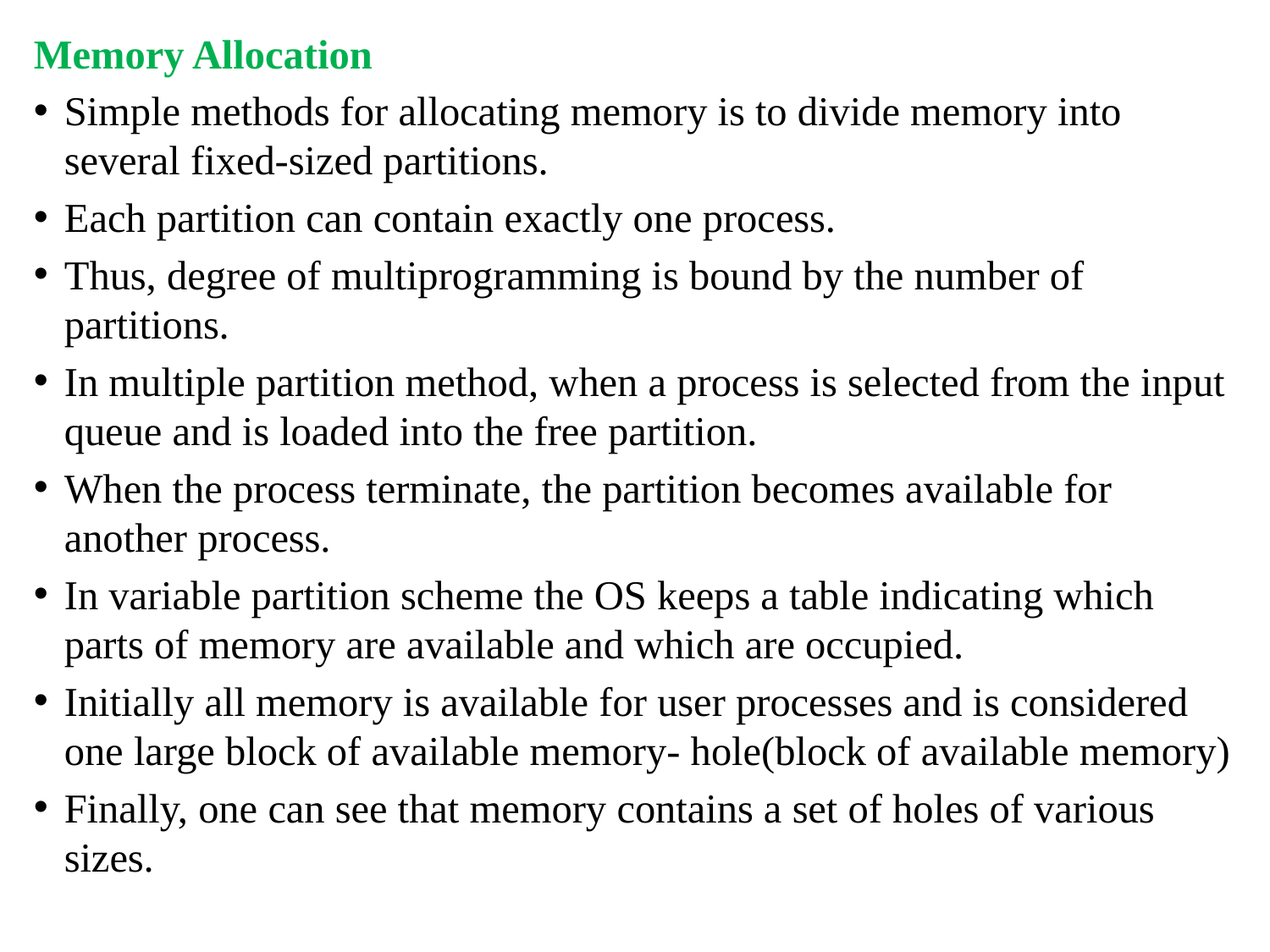

Memory Allocation
Simple methods for allocating memory is to divide memory into several fixed-sized partitions.
Each partition can contain exactly one process.
Thus, degree of multiprogramming is bound by the number of partitions.
In multiple partition method, when a process is selected from the input queue and is loaded into the free partition.
When the process terminate, the partition becomes available for another process.
In variable partition scheme the OS keeps a table indicating which parts of memory are available and which are occupied.
Initially all memory is available for user processes and is considered one large block of available memory- hole(block of available memory)
Finally, one can see that memory contains a set of holes of various sizes.